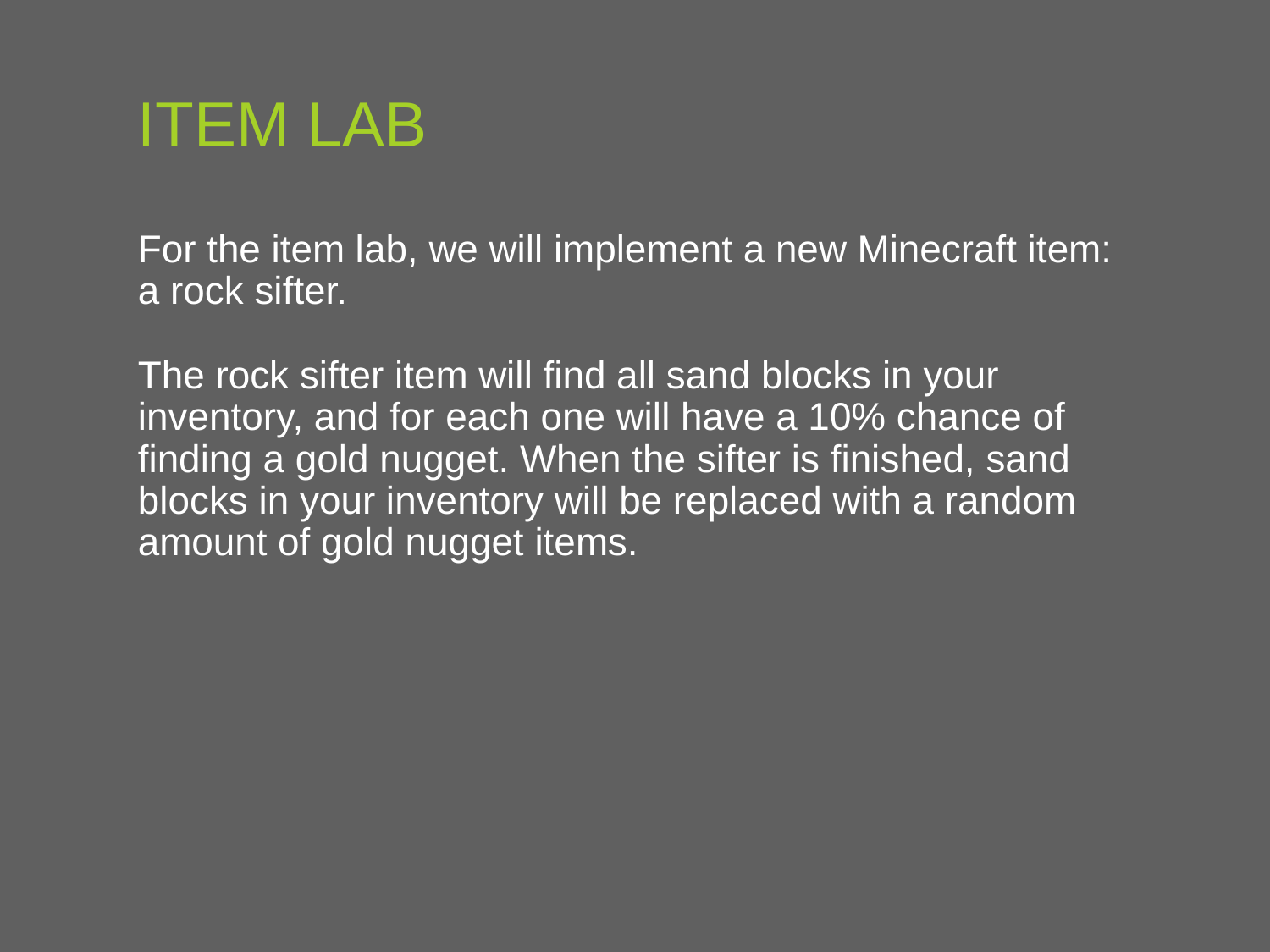

# Item Lab
For the item lab, we will implement a new Minecraft item: a rock sifter.
The rock sifter item will find all sand blocks in your inventory, and for each one will have a 10% chance of finding a gold nugget. When the sifter is finished, sand blocks in your inventory will be replaced with a random amount of gold nugget items.